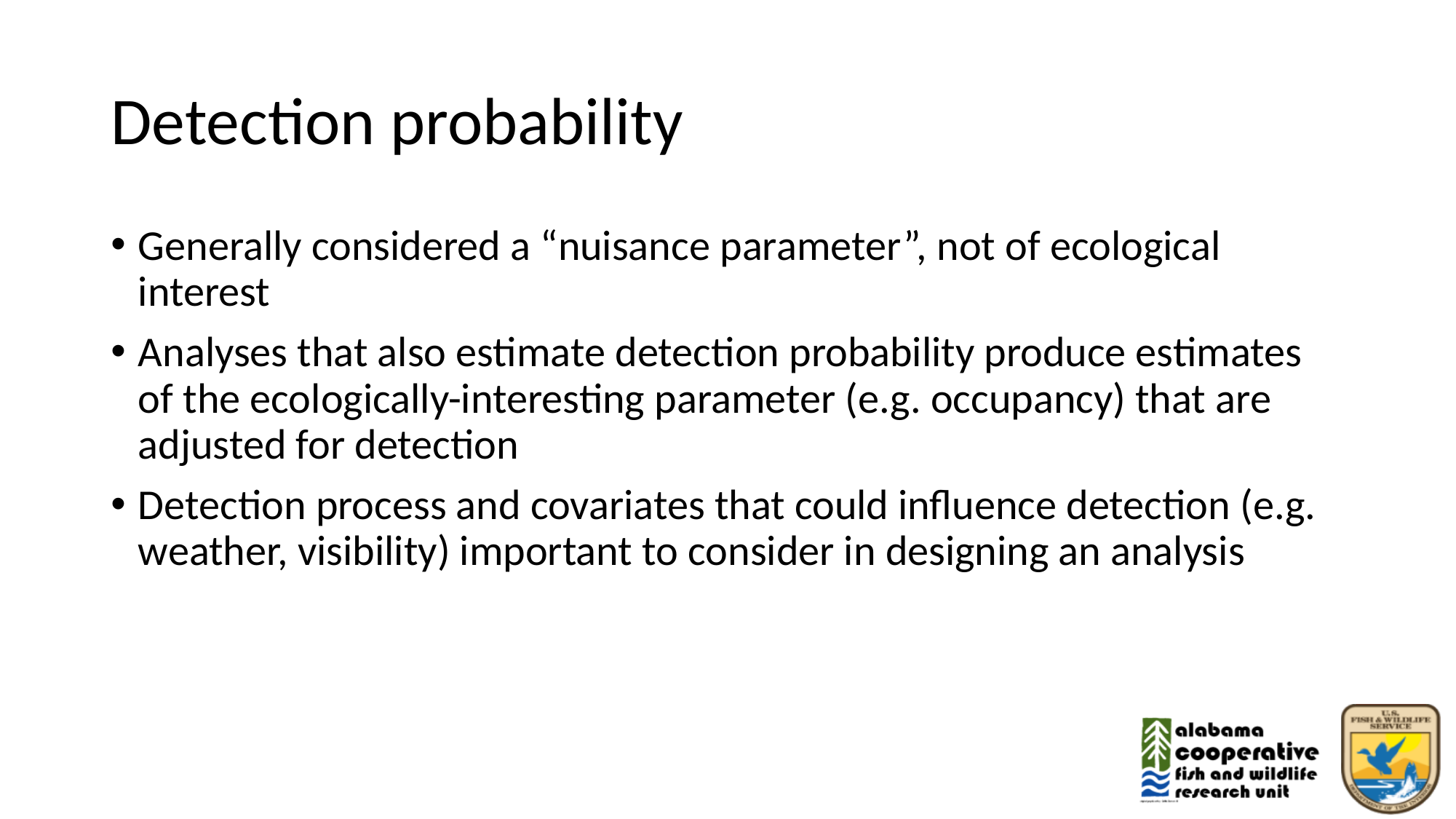

# Detection probability
Generally considered a “nuisance parameter”, not of ecological interest
Analyses that also estimate detection probability produce estimates of the ecologically-interesting parameter (e.g. occupancy) that are adjusted for detection
Detection process and covariates that could influence detection (e.g. weather, visibility) important to consider in designing an analysis